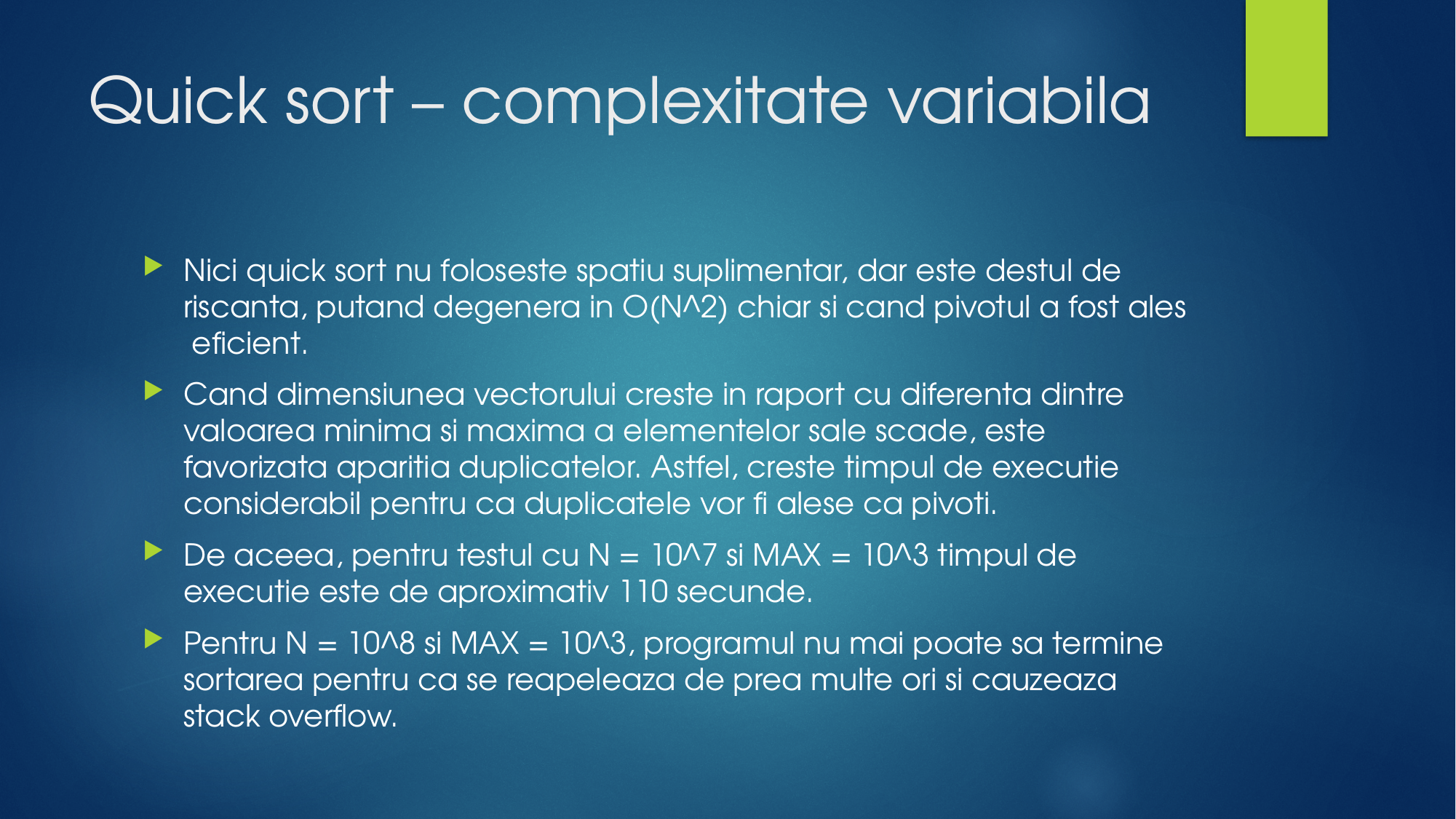

# Quick sort – complexitate variabila
Nici quick sort nu foloseste spatiu suplimentar, dar este destul de riscanta, putand degenera in O(N^2) chiar si cand pivotul a fost ales  eficient.
Cand dimensiunea vectorului creste in raport cu diferenta dintre valoarea minima si maxima a elementelor sale scade, este favorizata aparitia duplicatelor. Astfel, creste timpul de executie considerabil pentru ca duplicatele vor fi alese ca pivoti.
De aceea, pentru testul cu N = 10^7 si MAX = 10^3 timpul de executie este de aproximativ 110 secunde.
Pentru N = 10^8 si MAX = 10^3, programul nu mai poate sa termine sortarea pentru ca se reapeleaza de prea multe ori si cauzeaza stack overflow.